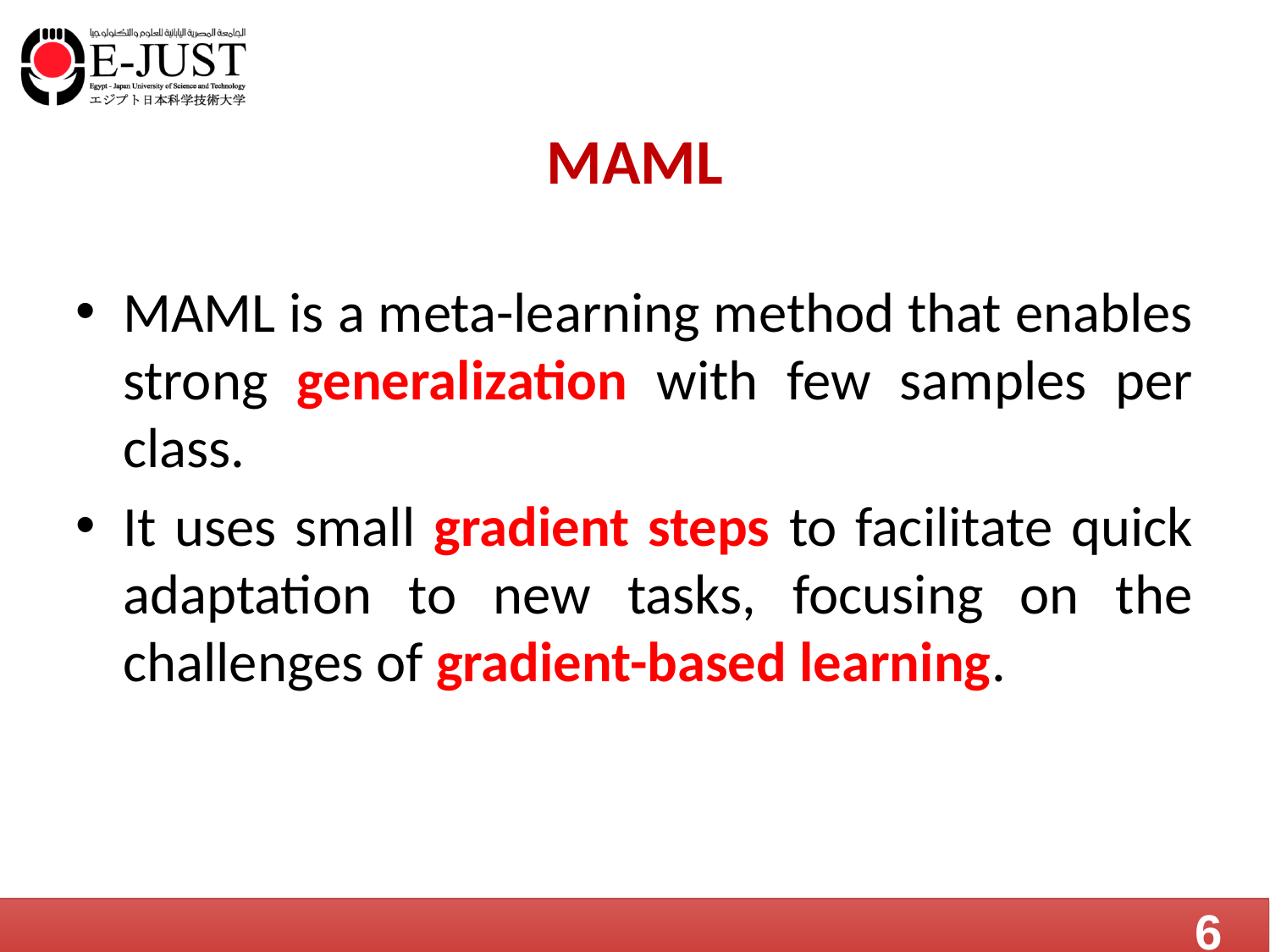

# MAML
MAML is a meta-learning method that enables strong generalization with few samples per class.
It uses small gradient steps to facilitate quick adaptation to new tasks, focusing on the challenges of gradient-based learning.

6